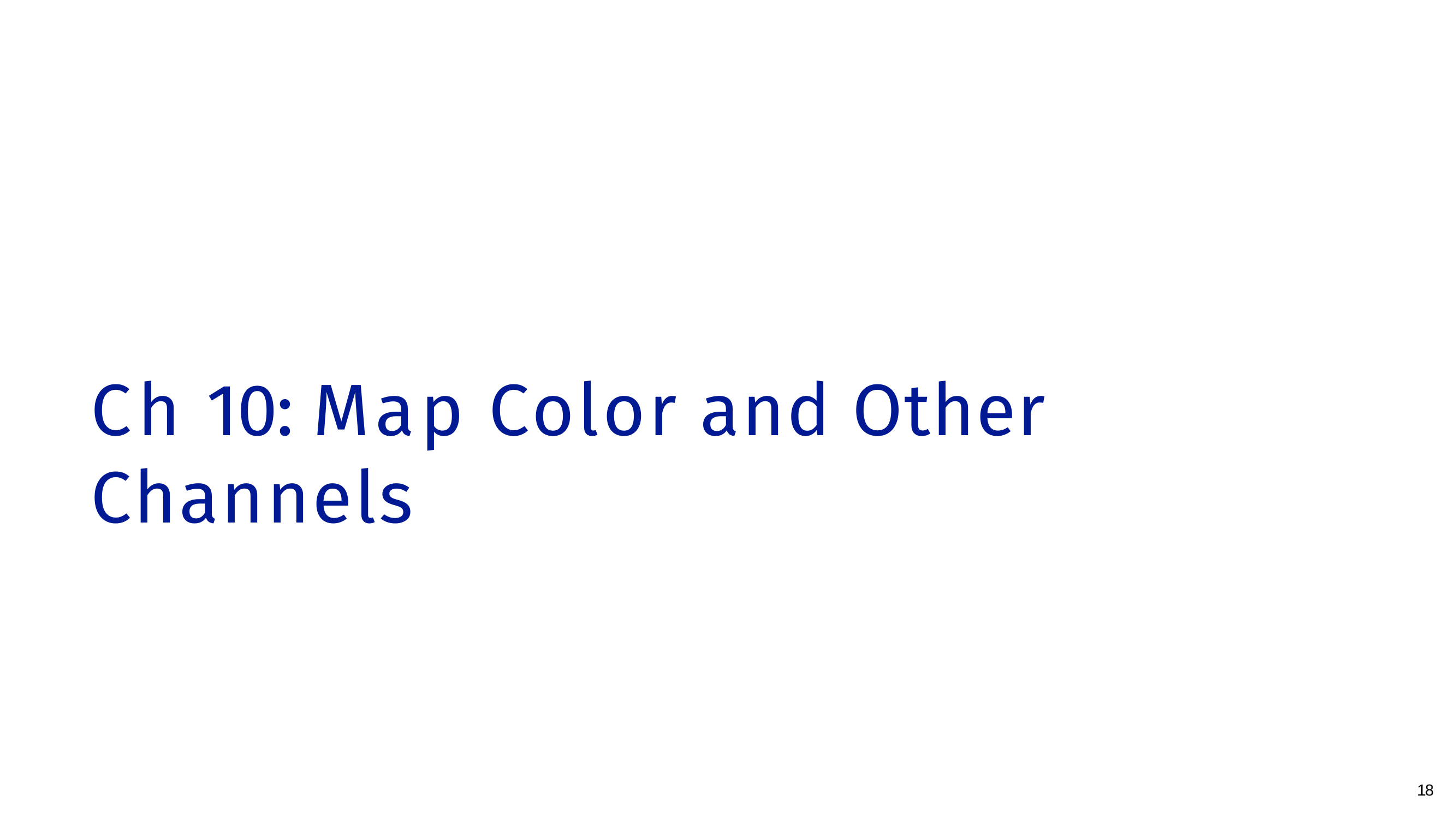

# Ch 10: Map Color and Other Channels
18